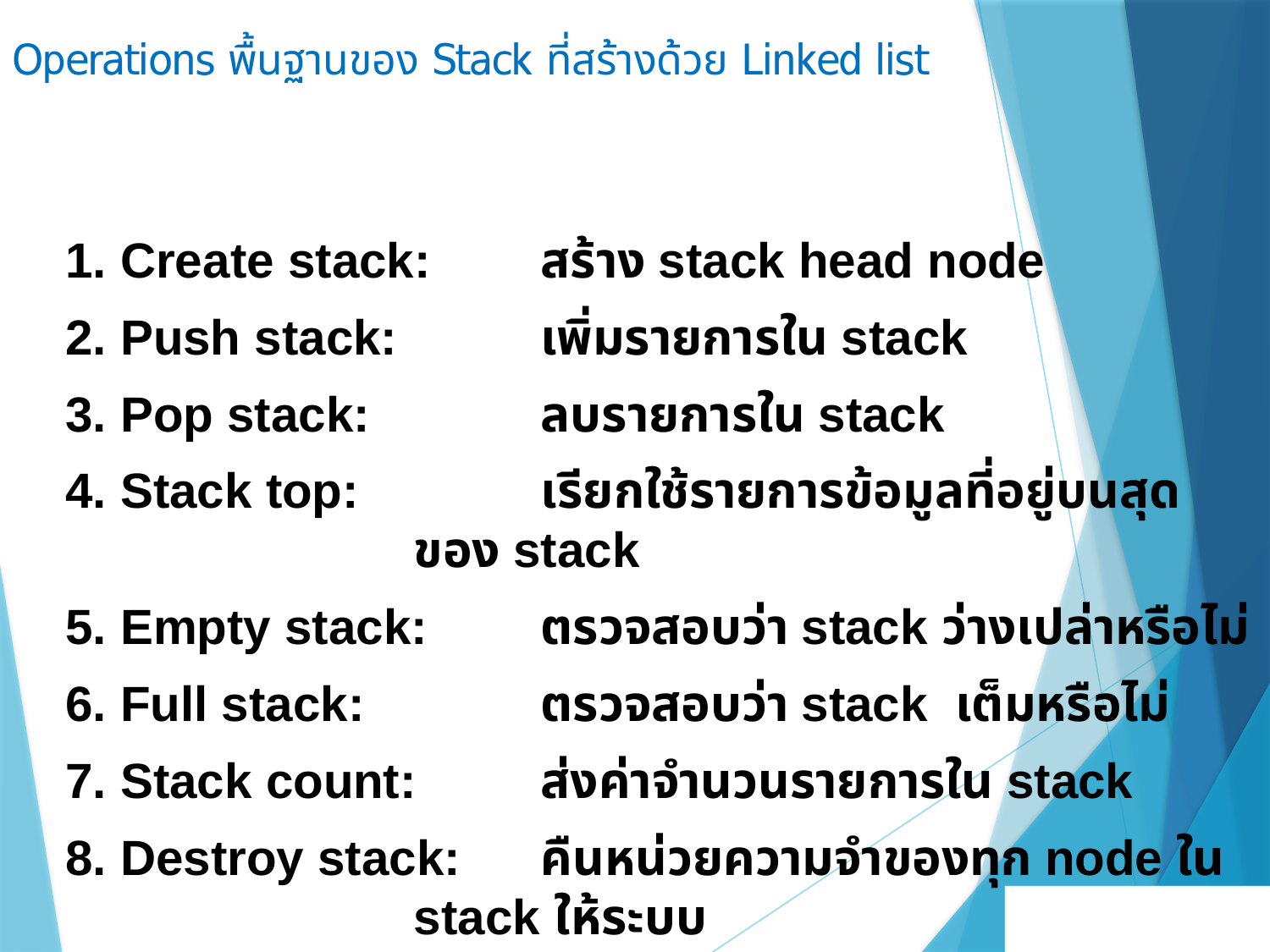

# Operations พื้นฐานของ Stack ที่สร้างด้วย Linked list
1. Create stack:  	สร้าง stack head node
2. Push stack:     	เพิ่มรายการใน stack
3. Pop stack:      	ลบรายการใน stack
4. Stack top:       	เรียกใช้รายการข้อมูลที่อยู่บนสุดของ stack
5. Empty stack: 	ตรวจสอบว่า stack ว่างเปล่าหรือไม่
6. Full stack:      	ตรวจสอบว่า stack  เต็มหรือไม่
7. Stack count:    	ส่งค่าจำนวนรายการใน stack
8. Destroy stack: 	คืนหน่วยความจำของทุก node ใน stack ให้ระบบ